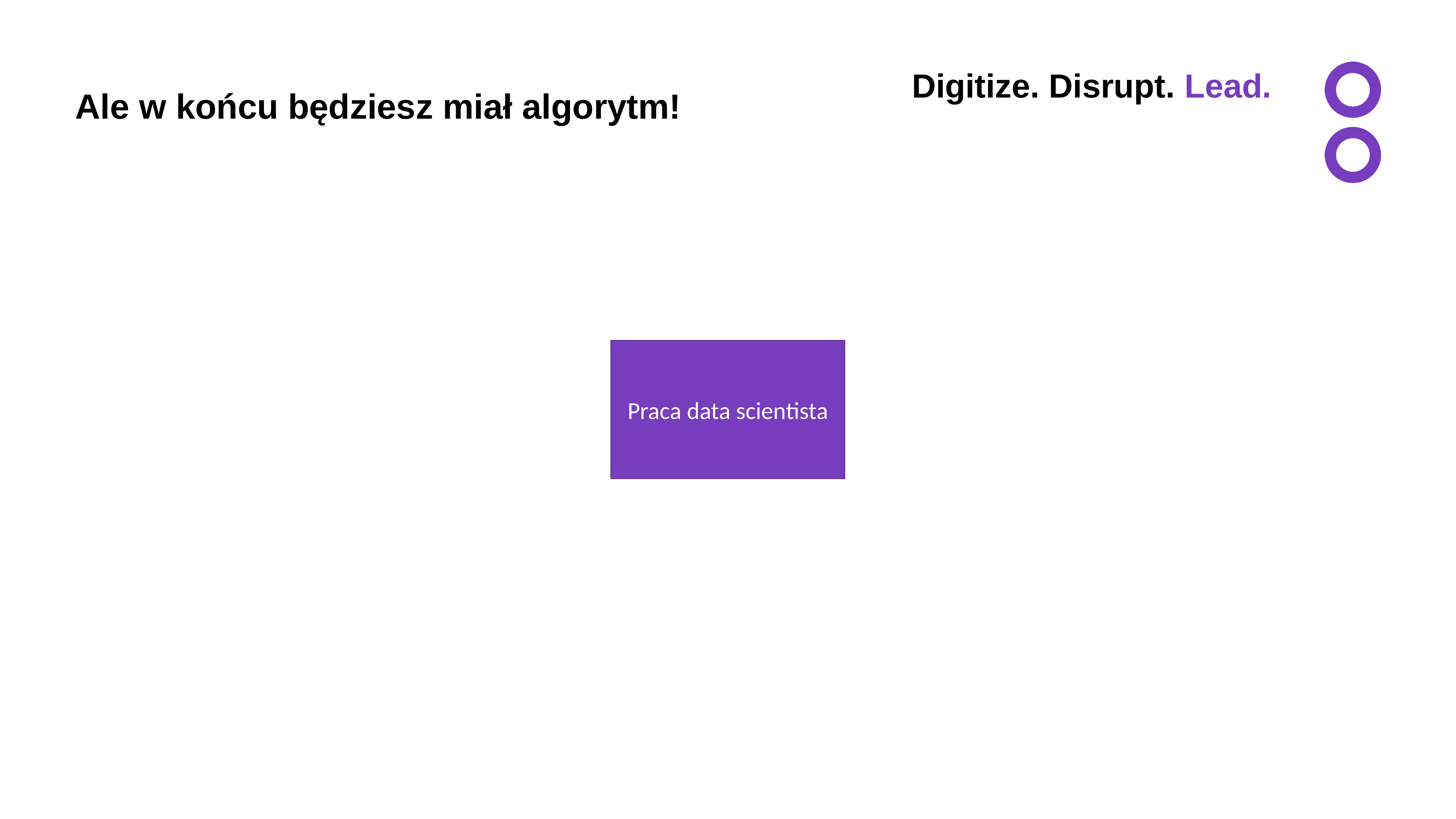

Ale w końcu będziesz miał algorytm!
Praca data scientista